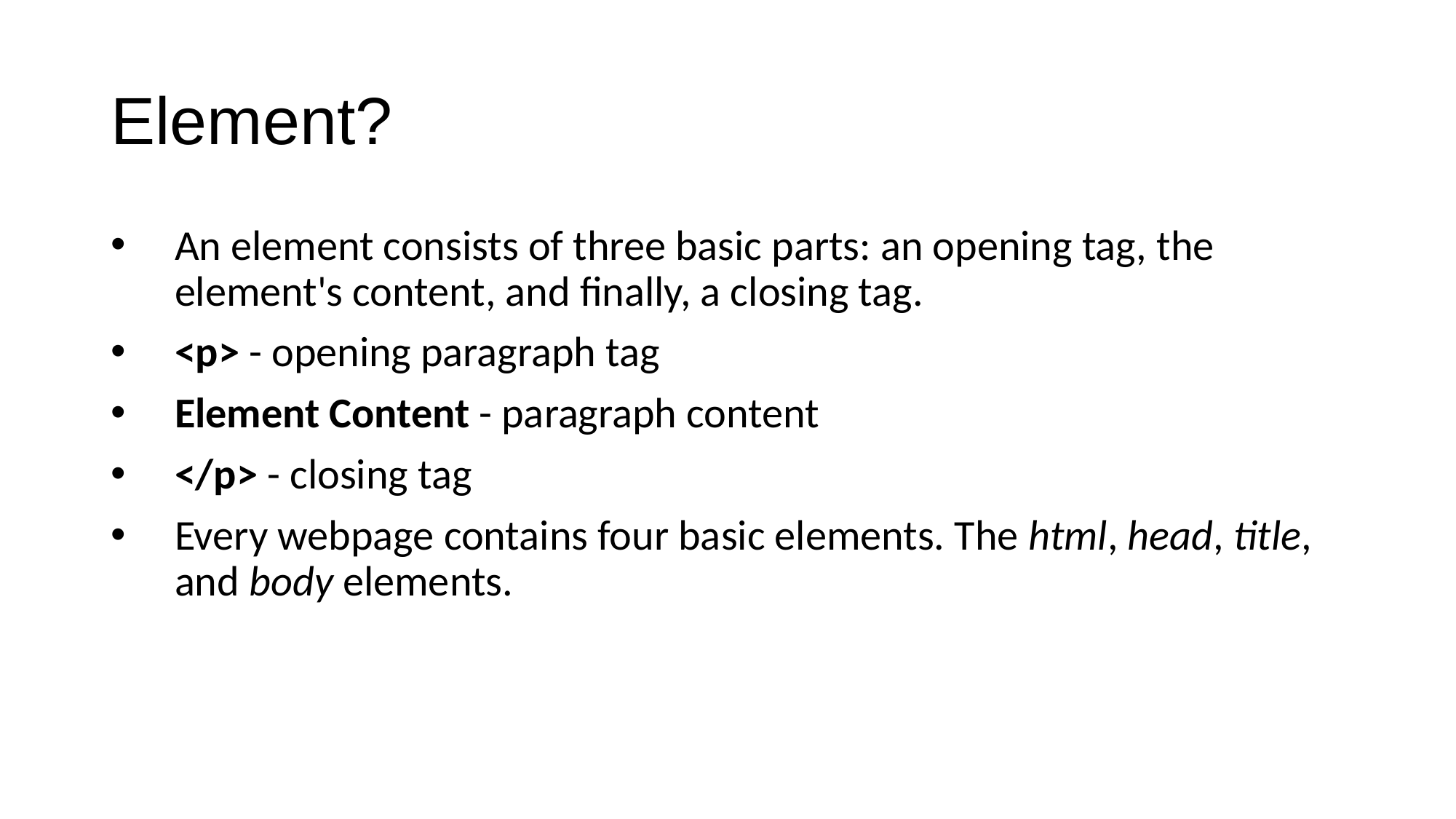

# Element?
An element consists of three basic parts: an opening tag, the element's content, and finally, a closing tag.
<p> - opening paragraph tag
Element Content - paragraph content
</p> - closing tag
Every webpage contains four basic elements. The html, head, title, and body elements.